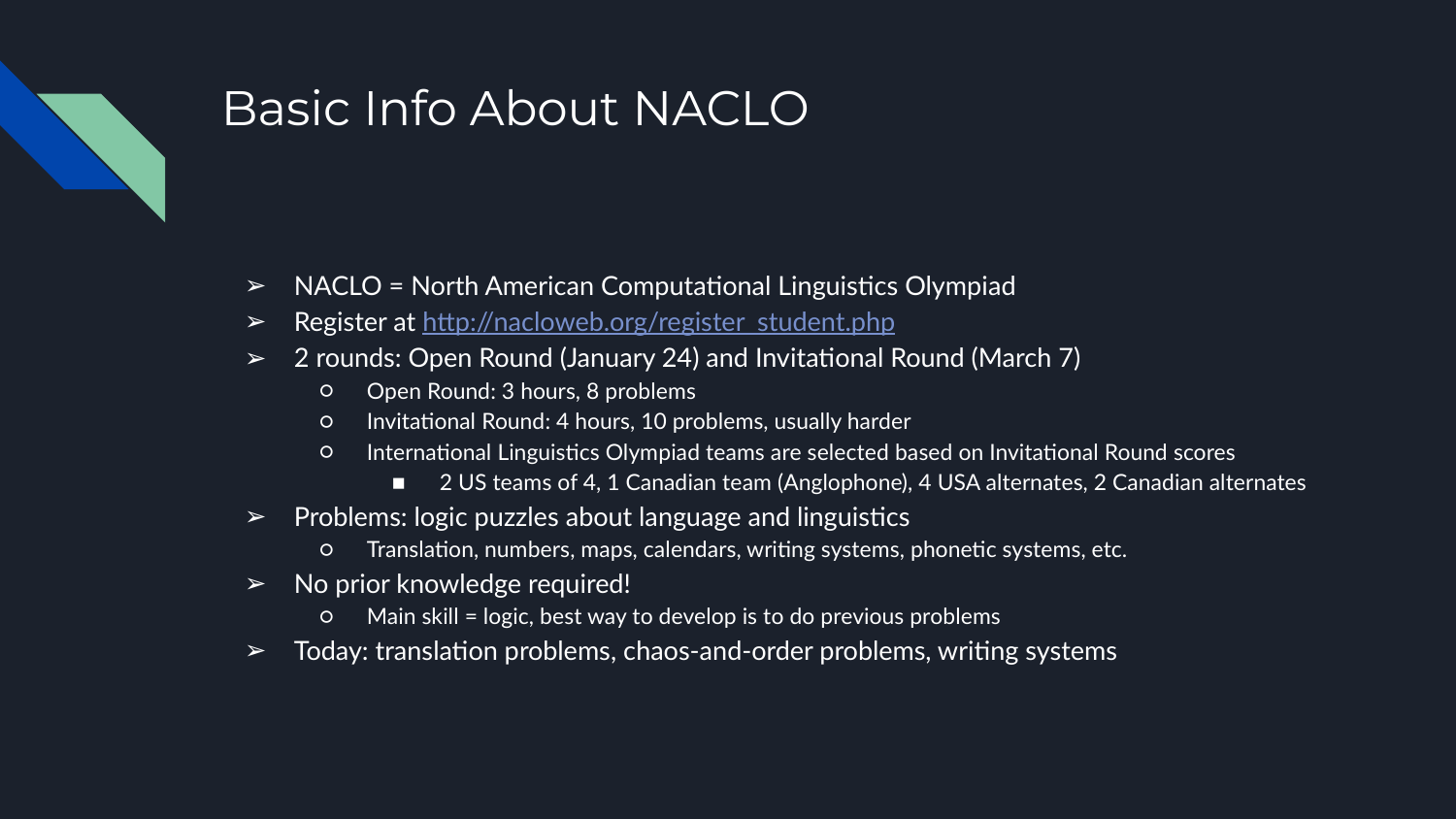

# Basic Info About NACLO
NACLO = North American Computational Linguistics Olympiad
Register at http://nacloweb.org/register_student.php
2 rounds: Open Round (January 24) and Invitational Round (March 7)
Open Round: 3 hours, 8 problems
Invitational Round: 4 hours, 10 problems, usually harder
International Linguistics Olympiad teams are selected based on Invitational Round scores
2 US teams of 4, 1 Canadian team (Anglophone), 4 USA alternates, 2 Canadian alternates
Problems: logic puzzles about language and linguistics
Translation, numbers, maps, calendars, writing systems, phonetic systems, etc.
No prior knowledge required!
Main skill = logic, best way to develop is to do previous problems
Today: translation problems, chaos-and-order problems, writing systems